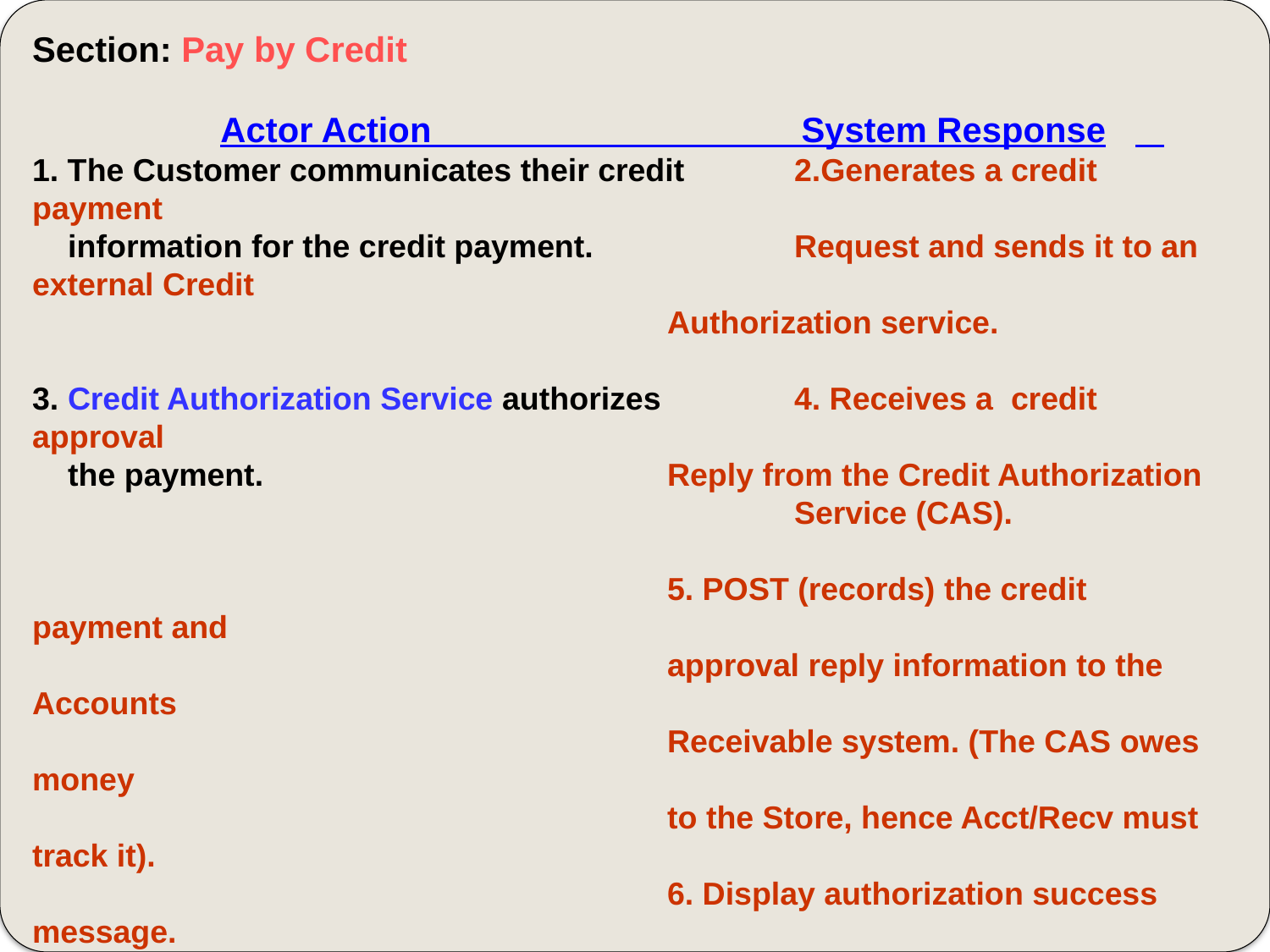

Section: Pay by Credit

	Actor Action                                      System Response
1. The Customer communicates their credit  	2.Generates a credit payment
    information for the credit payment.           	Request and sends it to an external Credit
					Authorization service.

3. Credit Authorization Service authorizes    	4. Receives a  credit approval
    the payment.				Reply from the Credit Authorization 						Service (CAS).

					5. POST (records) the credit payment and
					approval reply information to the Accounts
					Receivable system. (The CAS owes money
					to the Store, hence Acct/Recv must track it).
					6. Display authorization success message.

Alternative Courses
* Line 3: Credit request denied by Credit Authorization Service.
   Suggest different payment method.